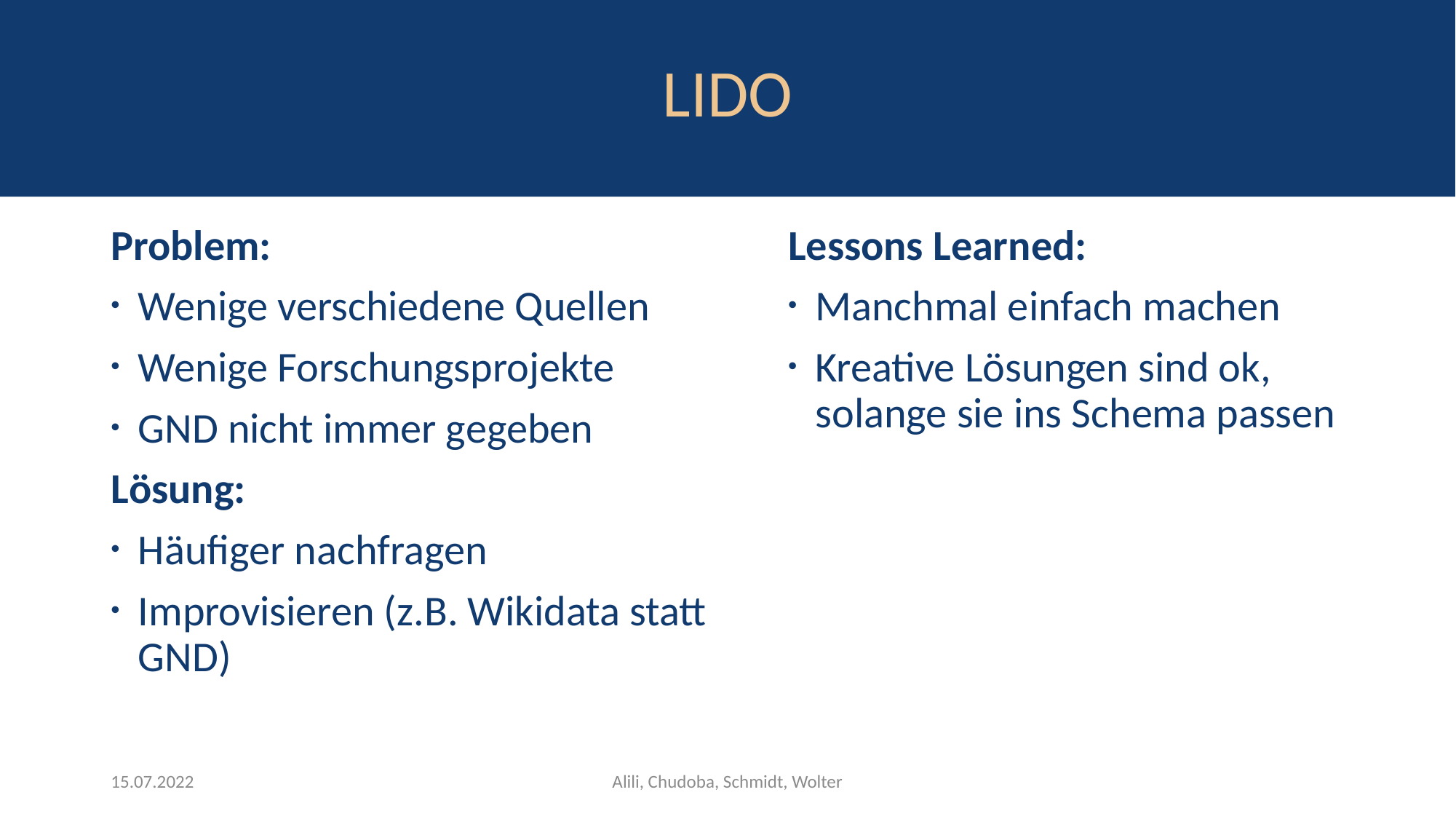

# LIDO
Problem:
Wenige verschiedene Quellen
Wenige Forschungsprojekte
GND nicht immer gegeben
Lösung:
Häufiger nachfragen
Improvisieren (z.B. Wikidata statt GND)
Lessons Learned:
Manchmal einfach machen
Kreative Lösungen sind ok, solange sie ins Schema passen

15.07.2022
Alili, Chudoba, Schmidt, Wolter